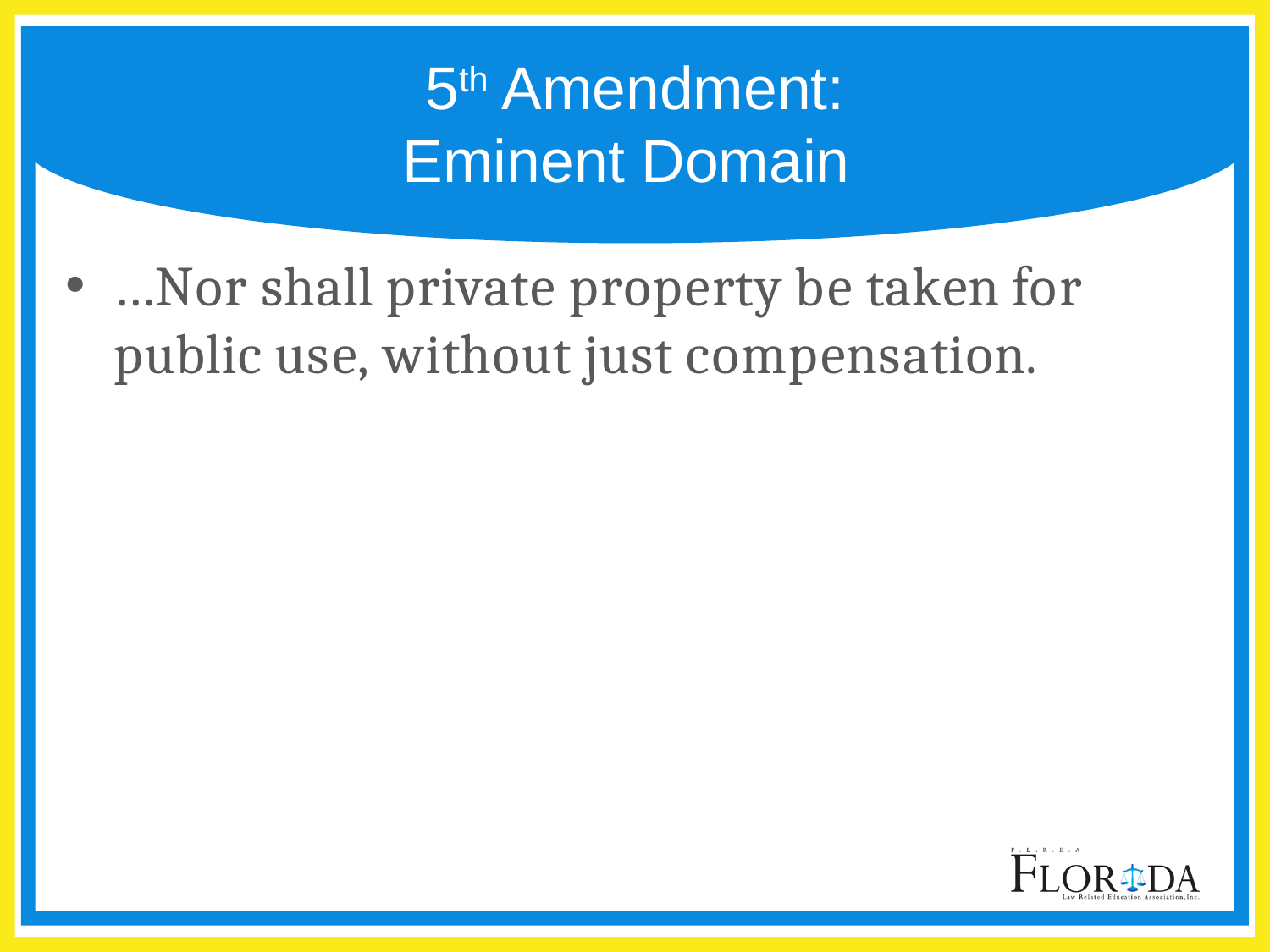

# 5th Amendment: Eminent Domain
…Nor shall private property be taken for public use, without just compensation.